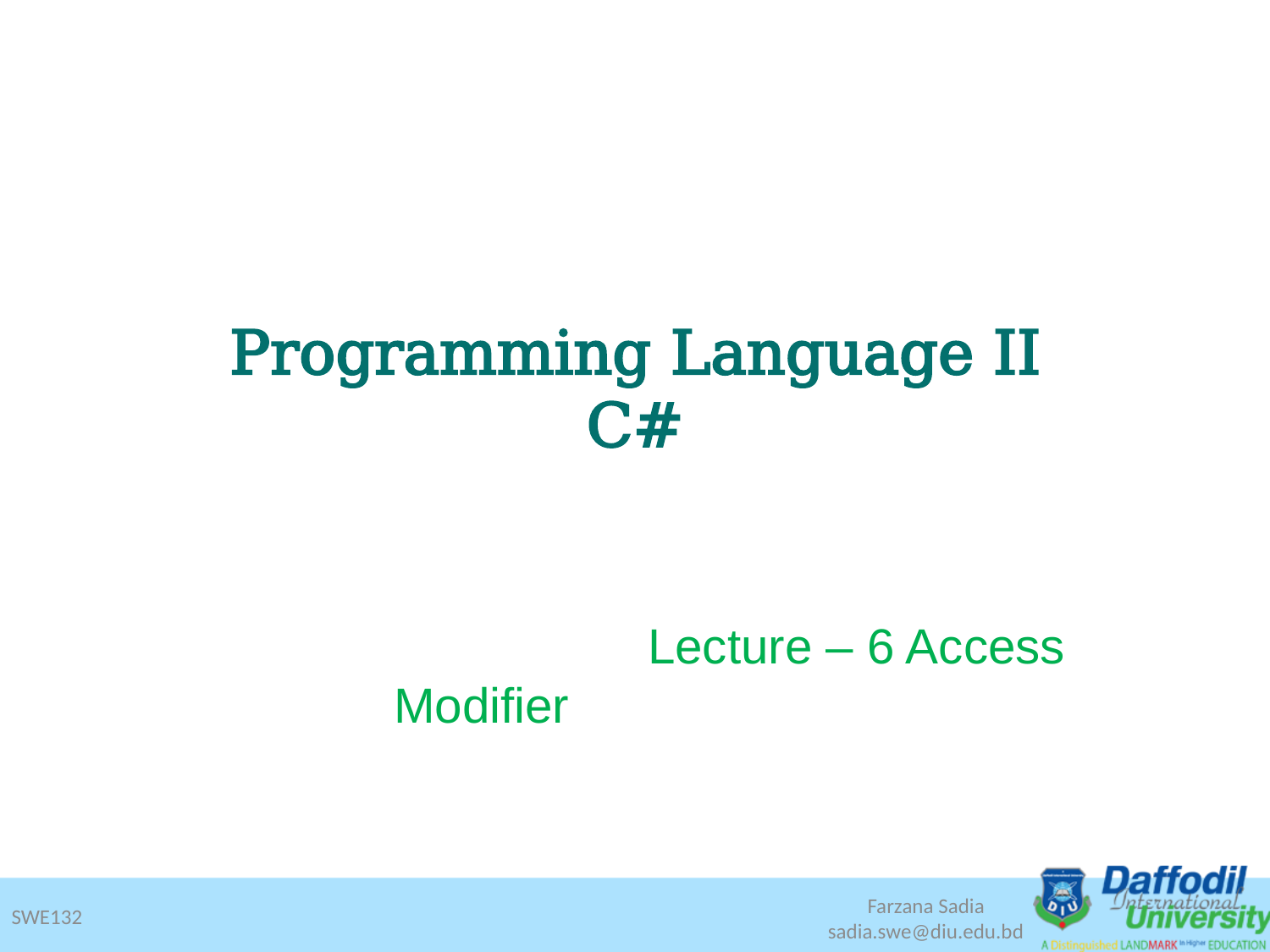

# Programming Language II C#

		Lecture – 6 Access Modifier